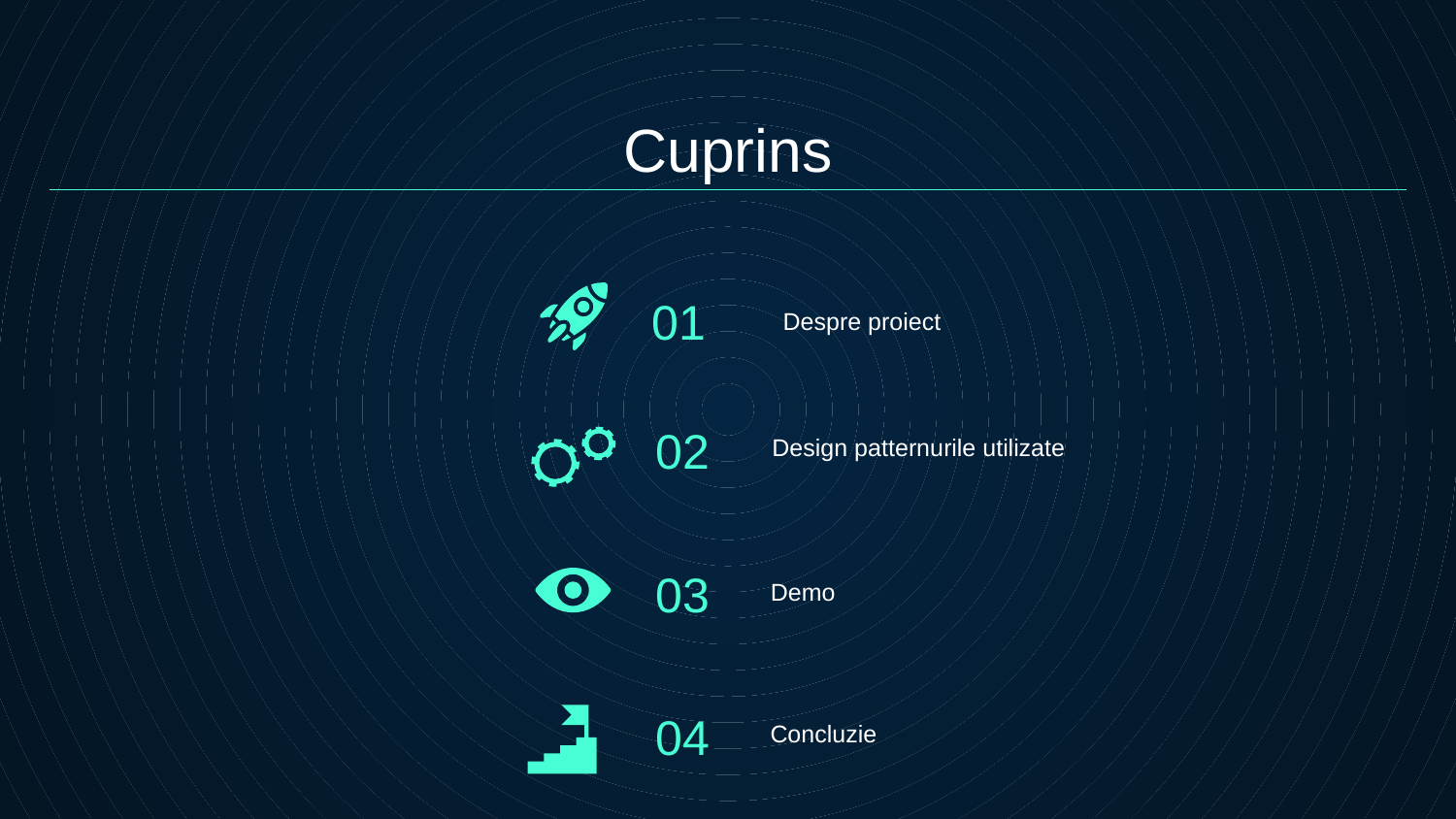

# Cuprins

01
Despre proiect
02

Design patternurile utilizate

03

Demo
04

Concluzie